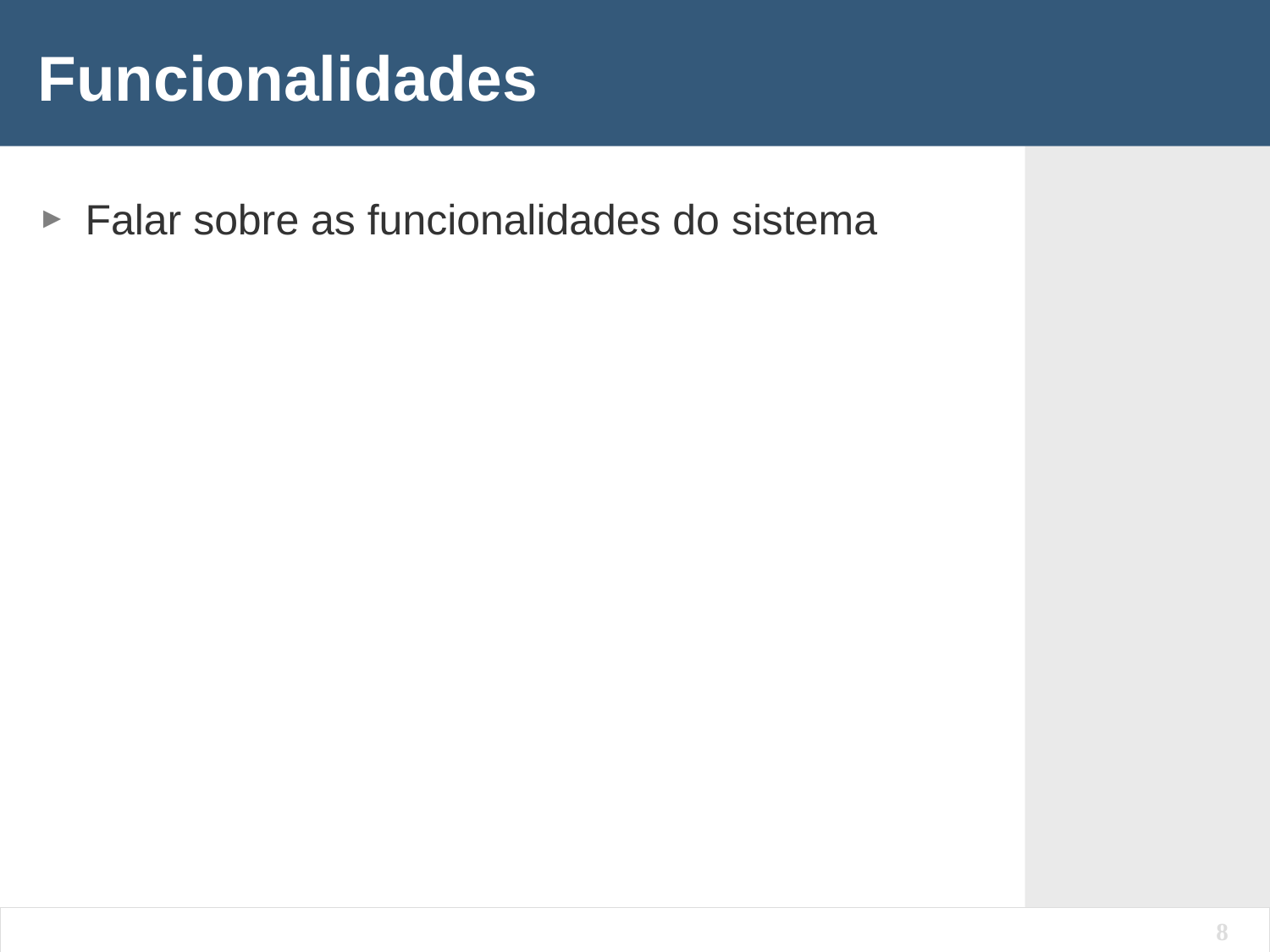

# Funcionalidades
Falar sobre as funcionalidades do sistema
8